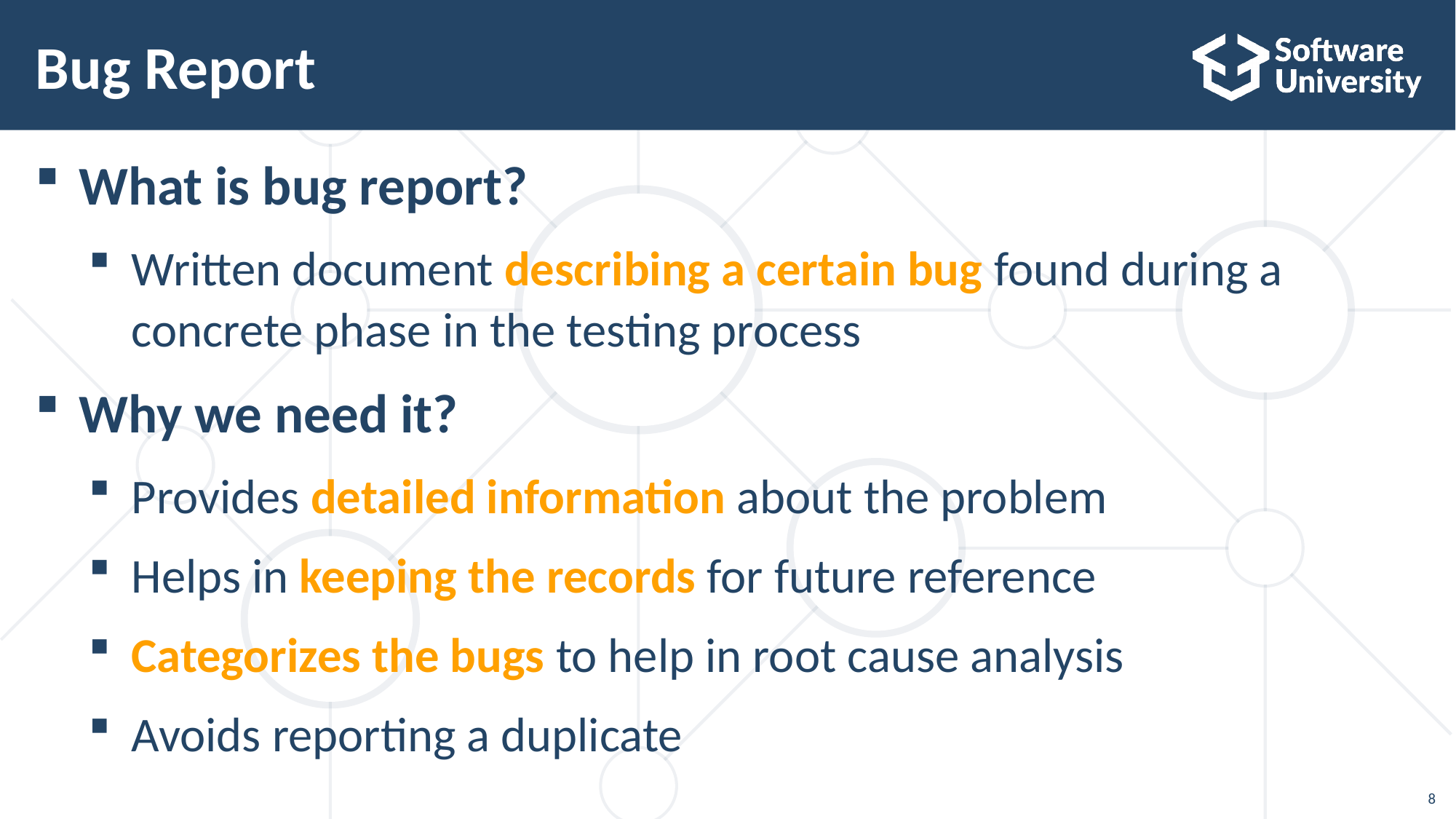

# Bug Report
What is bug report?
Written document describing a certain bug found during a concrete phase in the testing process
Why we need it?
Provides detailed information about the problem
Helps in keeping the records for future reference
Categorizes the bugs to help in root cause analysis
Avoids reporting a duplicate
8